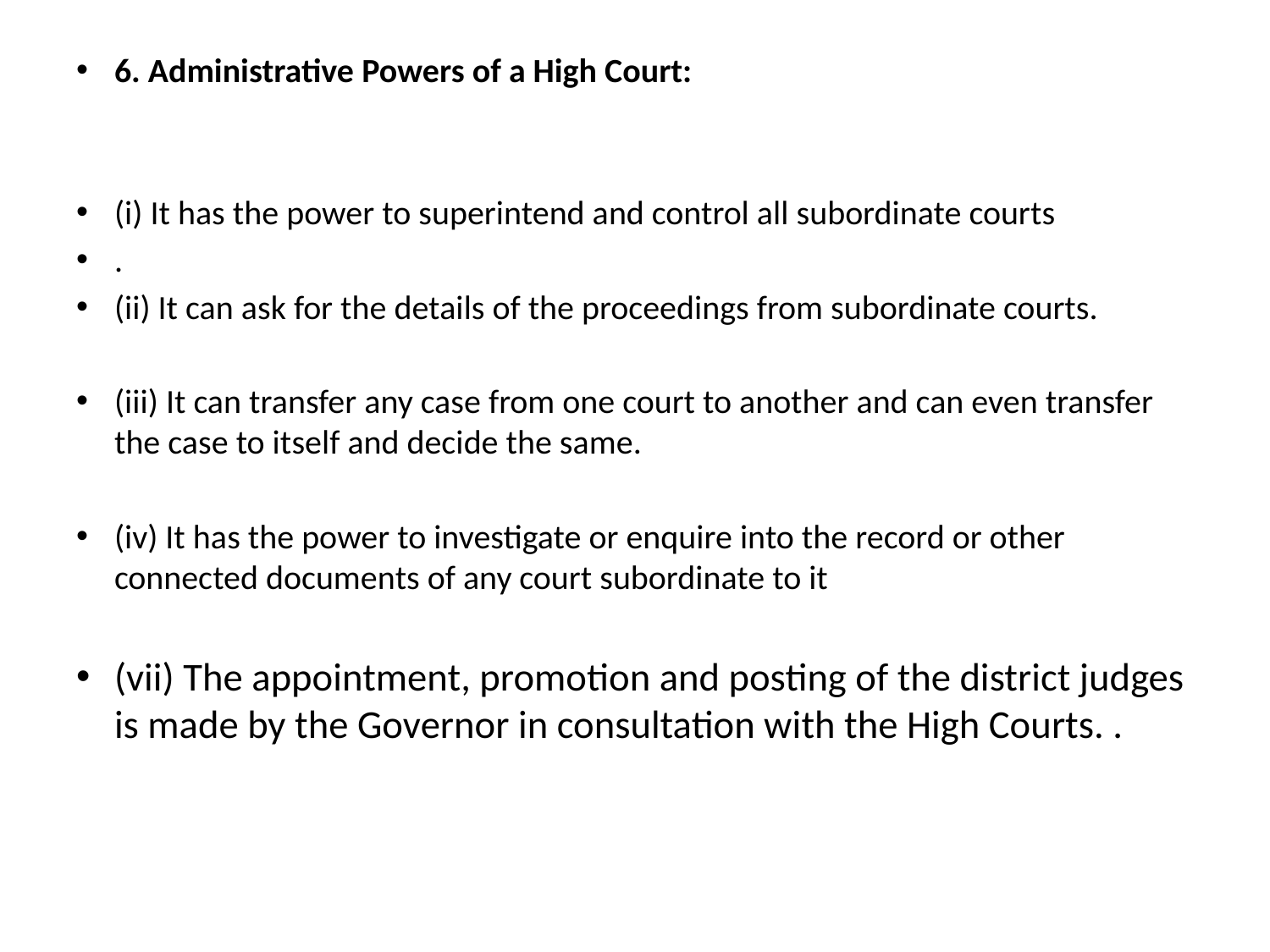

6. Administrative Powers of a High Court:

(i) It has the power to superintend and control all subordinate courts
.
(ii) It can ask for the details of the proceedings from subordinate courts.

(iii) It can transfer any case from one court to another and can even transfer the case to itself and decide the same.

(iv) It has the power to investigate or enquire into the record or other connected documents of any court subordinate to it

(vii) The appointment, promotion and posting of the district judges is made by the Governor in consultation with the High Courts. .